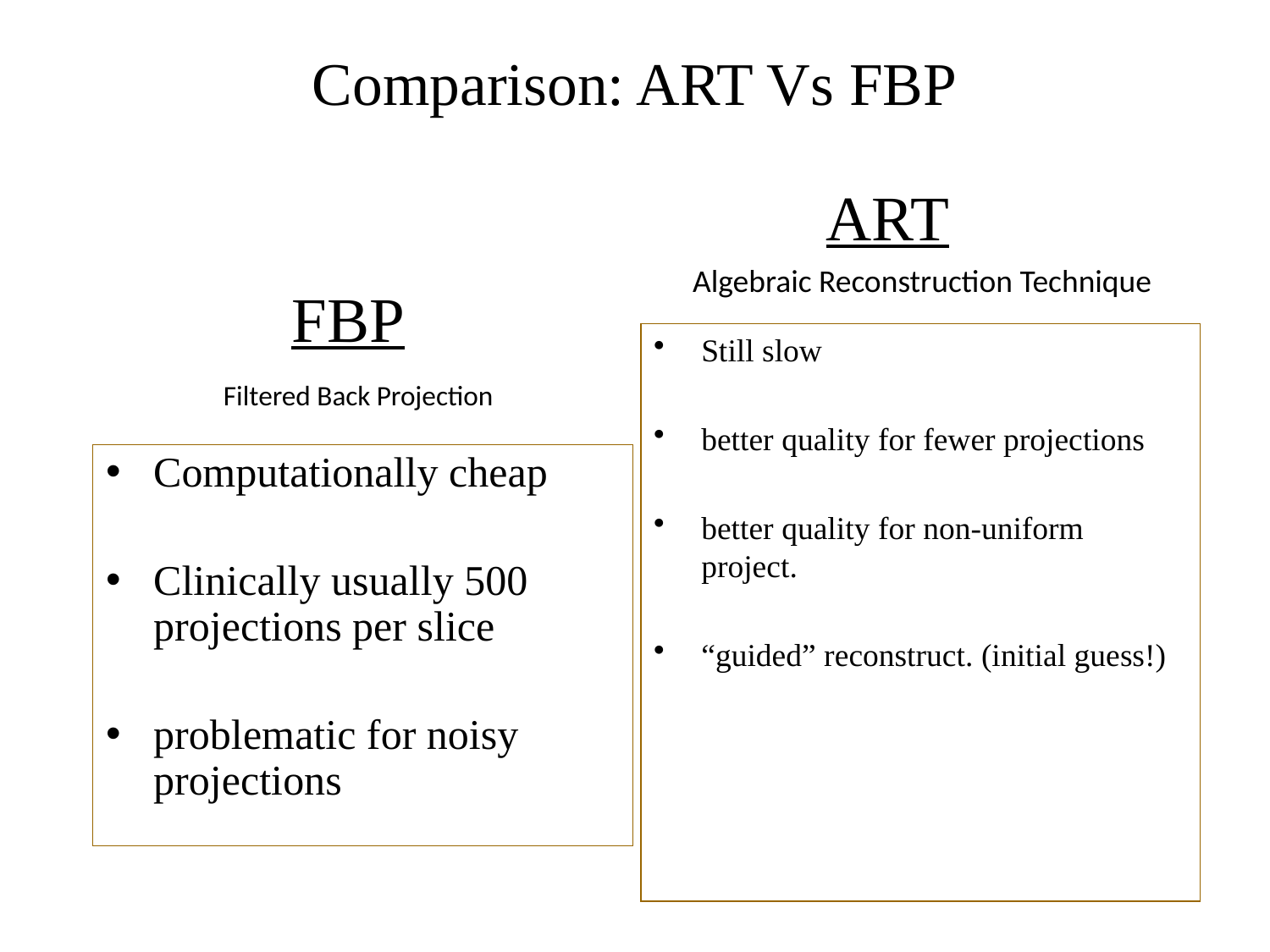

Comparison: ART Vs FBP
ART
Algebraic Reconstruction Technique
FBP
Still slow

better quality for fewer projections

better quality for non-uniform project.

“guided” reconstruct. (initial guess!)
Filtered Back Projection
Computationally cheap

Clinically usually 500 projections per slice

problematic for noisy projections